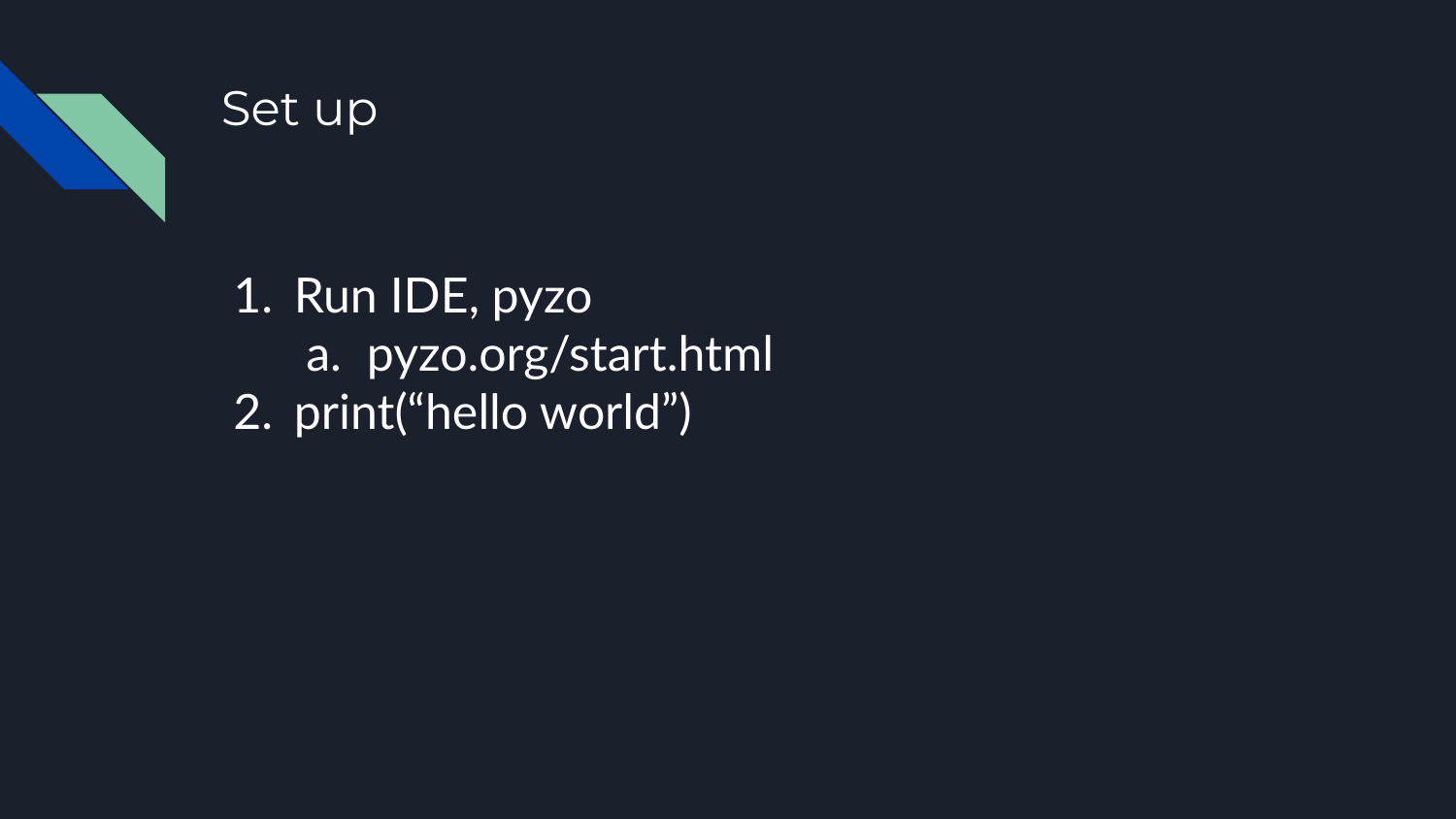

# Set up
Run IDE, pyzo
pyzo.org/start.html
print(“hello world”)